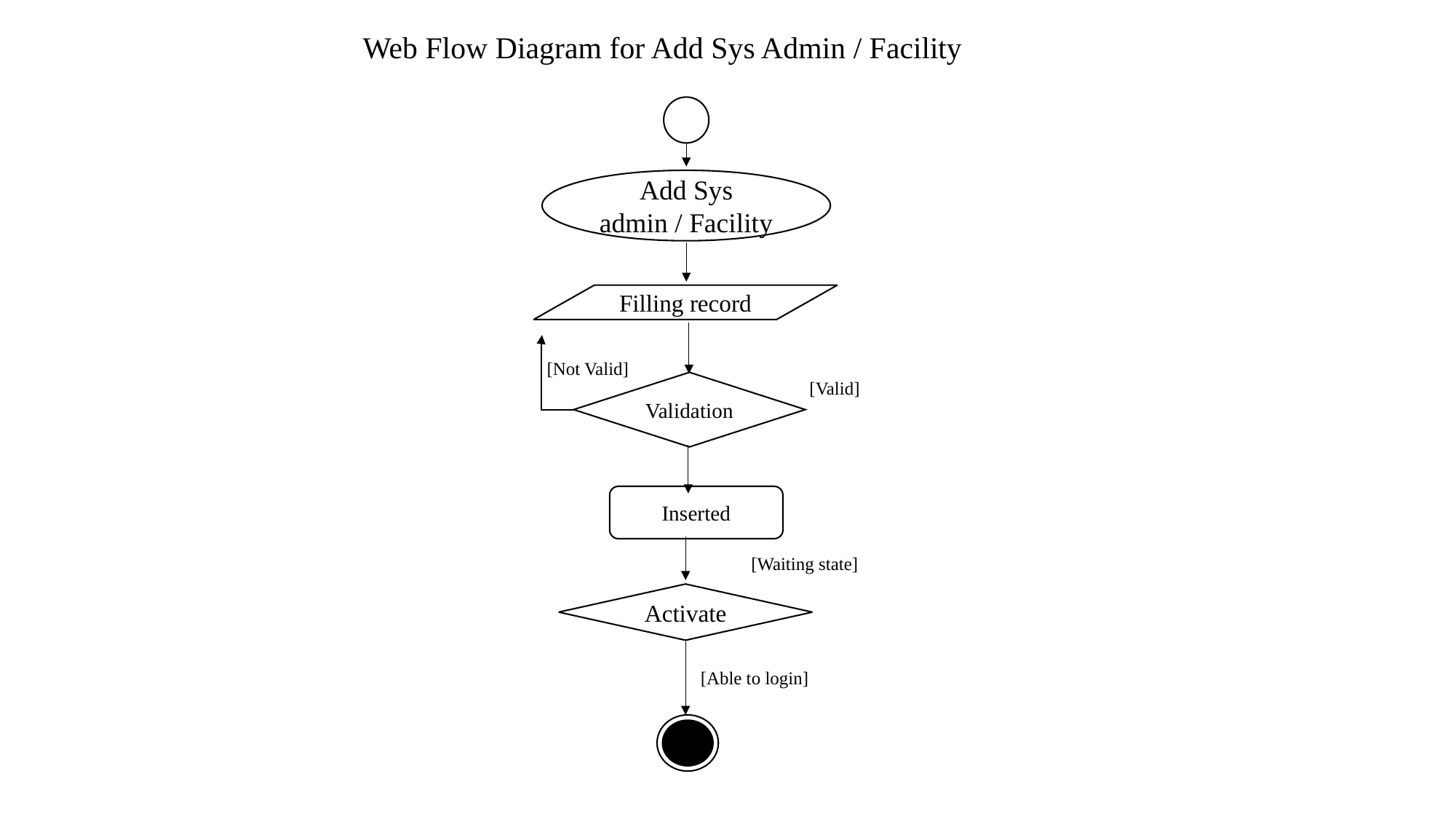

Web Flow Diagram for Add Sys Admin / Facility

Add Sys admin / Facility
Filling record
[Not Valid]
[Valid]
Validation
Inserted
[Waiting state]
Activate
[Able to login]